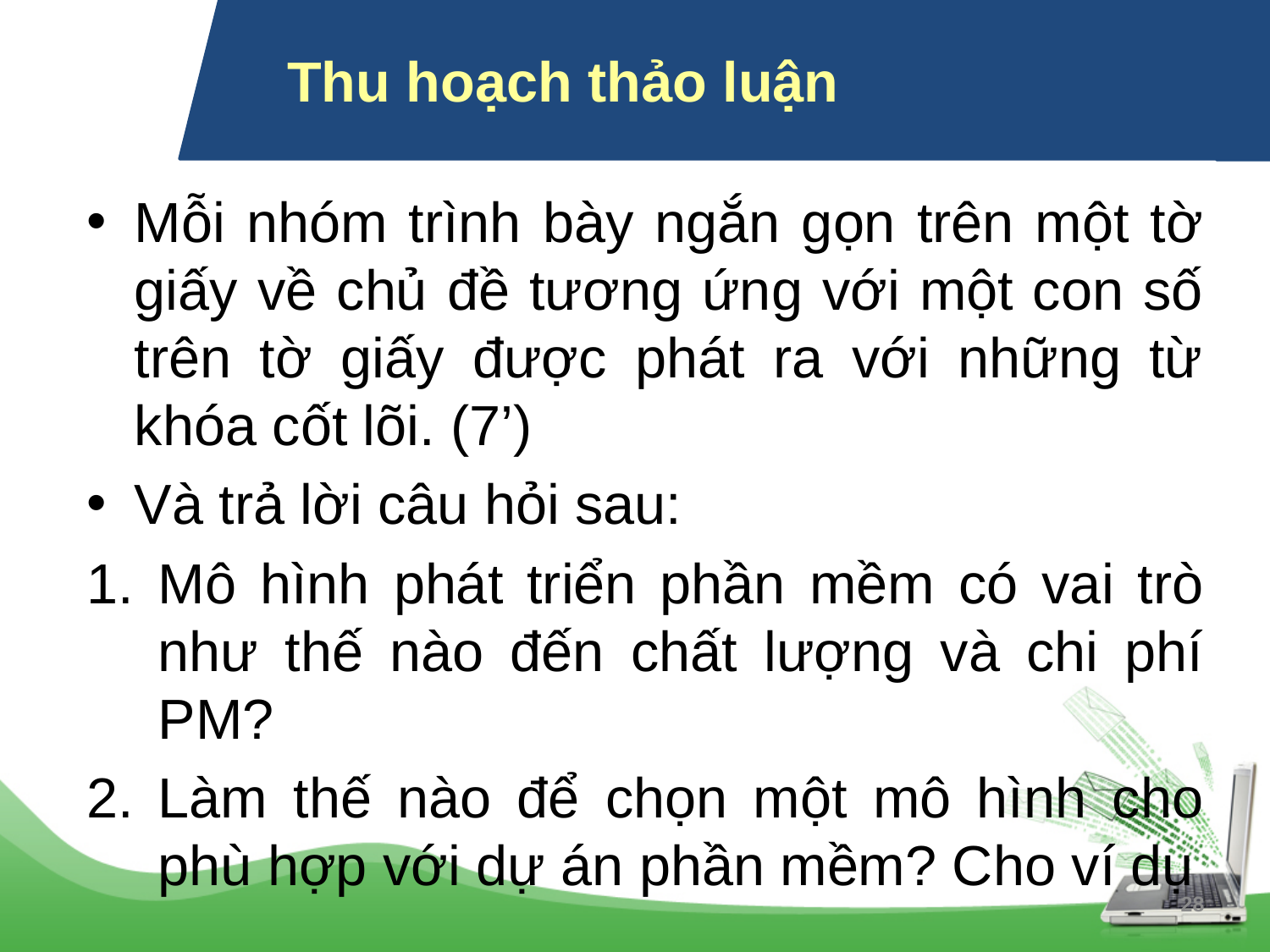

Thu hoạch thảo luận

Mỗi nhóm trình bày ngắn gọn trên một tờ giấy về chủ đề tương ứng với một con số trên tờ giấy được phát ra với những từ khóa cốt lõi. (7’)
Và trả lời câu hỏi sau:
Mô hình phát triển phần mềm có vai trò như thế nào đến chất lượng và chi phí PM?
Làm thế nào để chọn một mô hình cho phù hợp với dự án phần mềm? Cho ví dụ
28